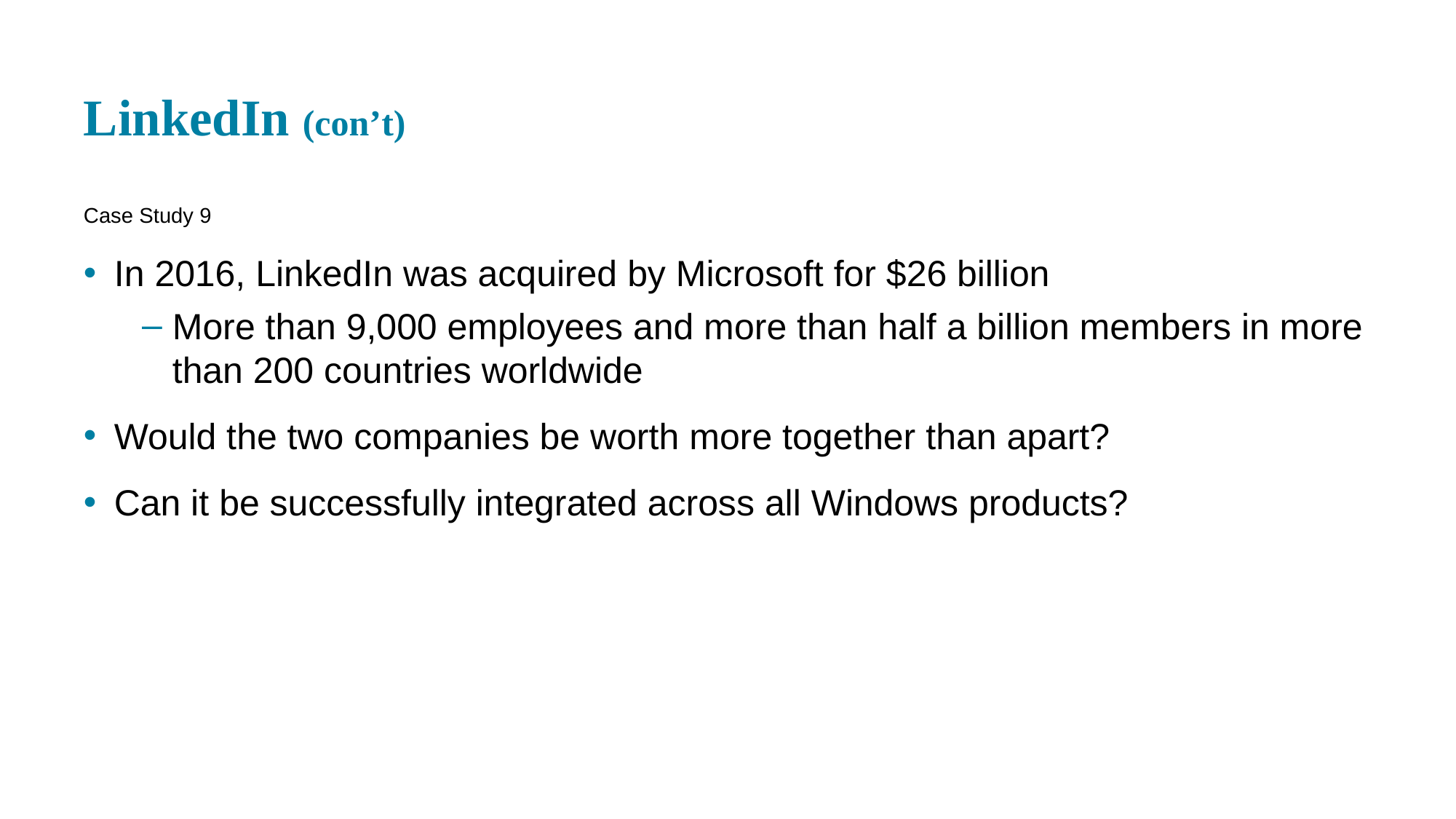

# LinkedIn (con’t)
Case Study 9
In 2016, LinkedIn was acquired by Microsoft for $26 billion
More than 9,000 employees and more than half a billion members in more than 200 countries worldwide
Would the two companies be worth more together than apart?
Can it be successfully integrated across all Windows products?